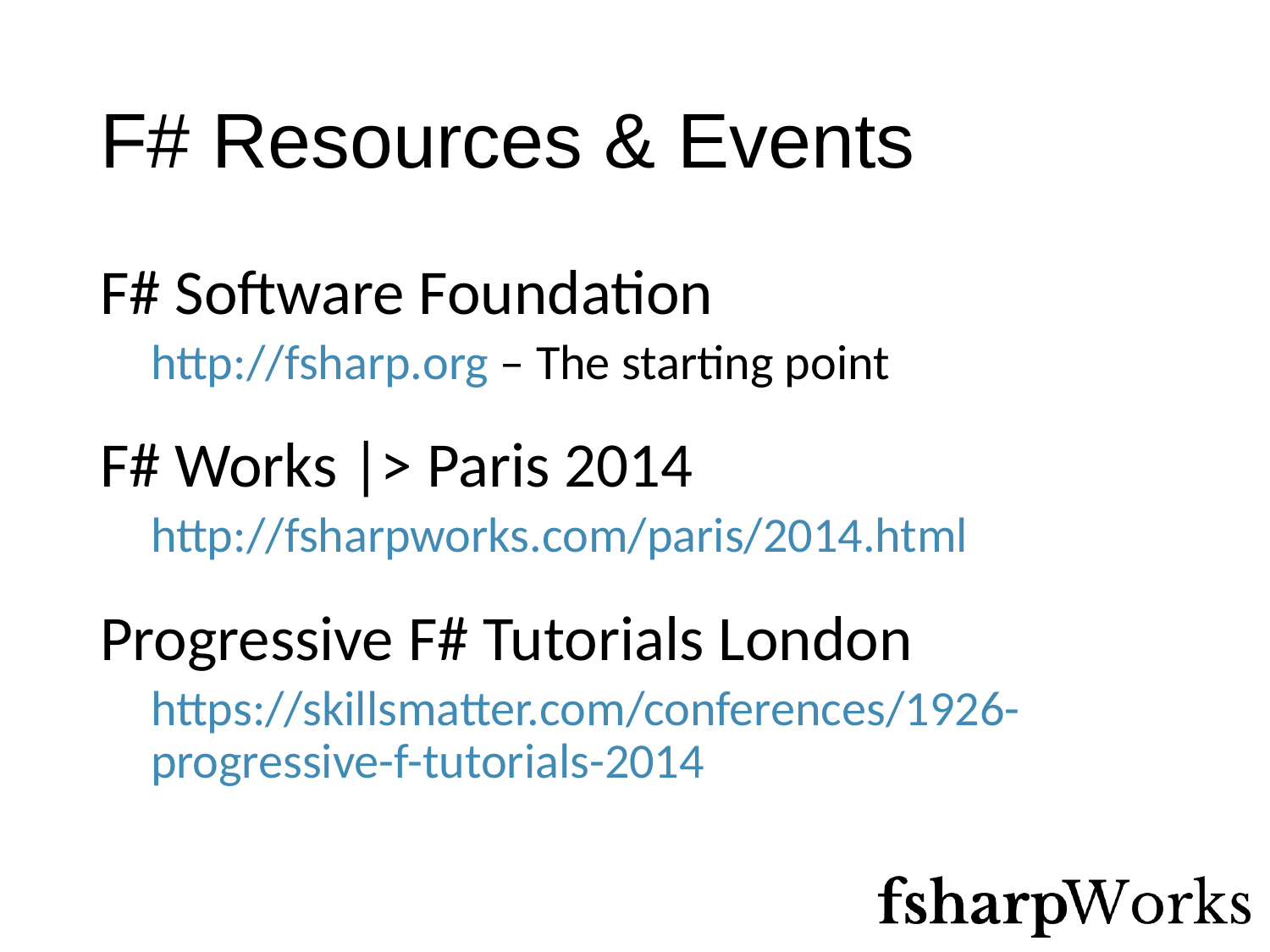

# F# Resources & Events
F# Software Foundation
http://fsharp.org – The starting point
F# Works |> Paris 2014
http://fsharpworks.com/paris/2014.html
Progressive F# Tutorials London
https://skillsmatter.com/conferences/1926-progressive-f-tutorials-2014